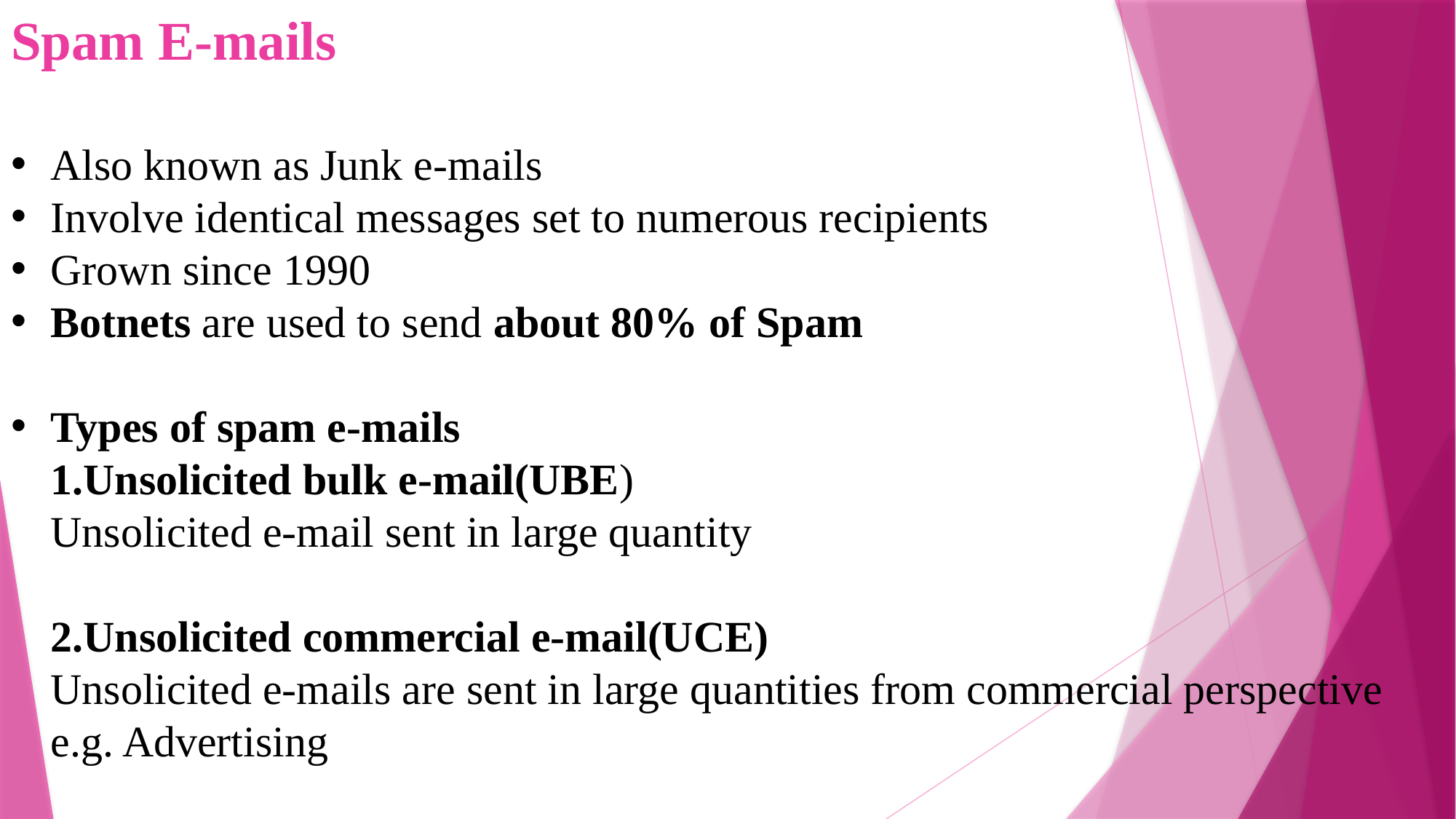

Spam E-mails

Also known as Junk e-mails
Involve identical messages set to numerous recipients
Grown since 1990
Botnets are used to send about 80% of Spam

Types of spam e-mails
	1.Unsolicited bulk e-mail(UBE)
	Unsolicited e-mail sent in large quantity

	2.Unsolicited commercial e-mail(UCE)
	Unsolicited e-mails are sent in large quantities from commercial perspective
	e.g. Advertising